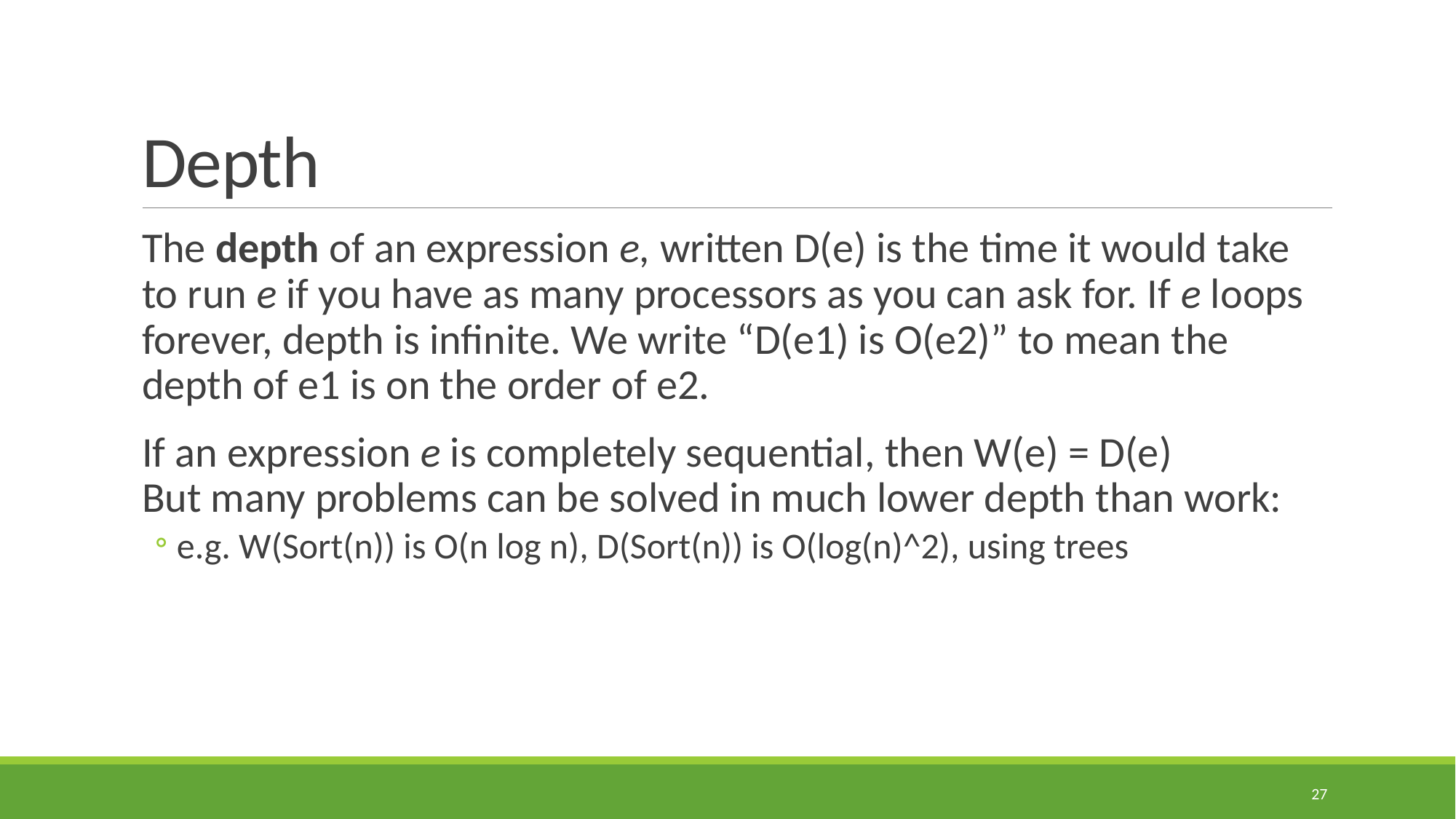

# Depth
The depth of an expression e, written D(e) is the time it would take to run e if you have as many processors as you can ask for. If e loops forever, depth is infinite. We write “D(e1) is O(e2)” to mean the depth of e1 is on the order of e2.
If an expression e is completely sequential, then W(e) = D(e)
But many problems can be solved in much lower depth than work:
e.g. W(Sort(n)) is O(n log n), D(Sort(n)) is O(log(n)^2), using trees
27